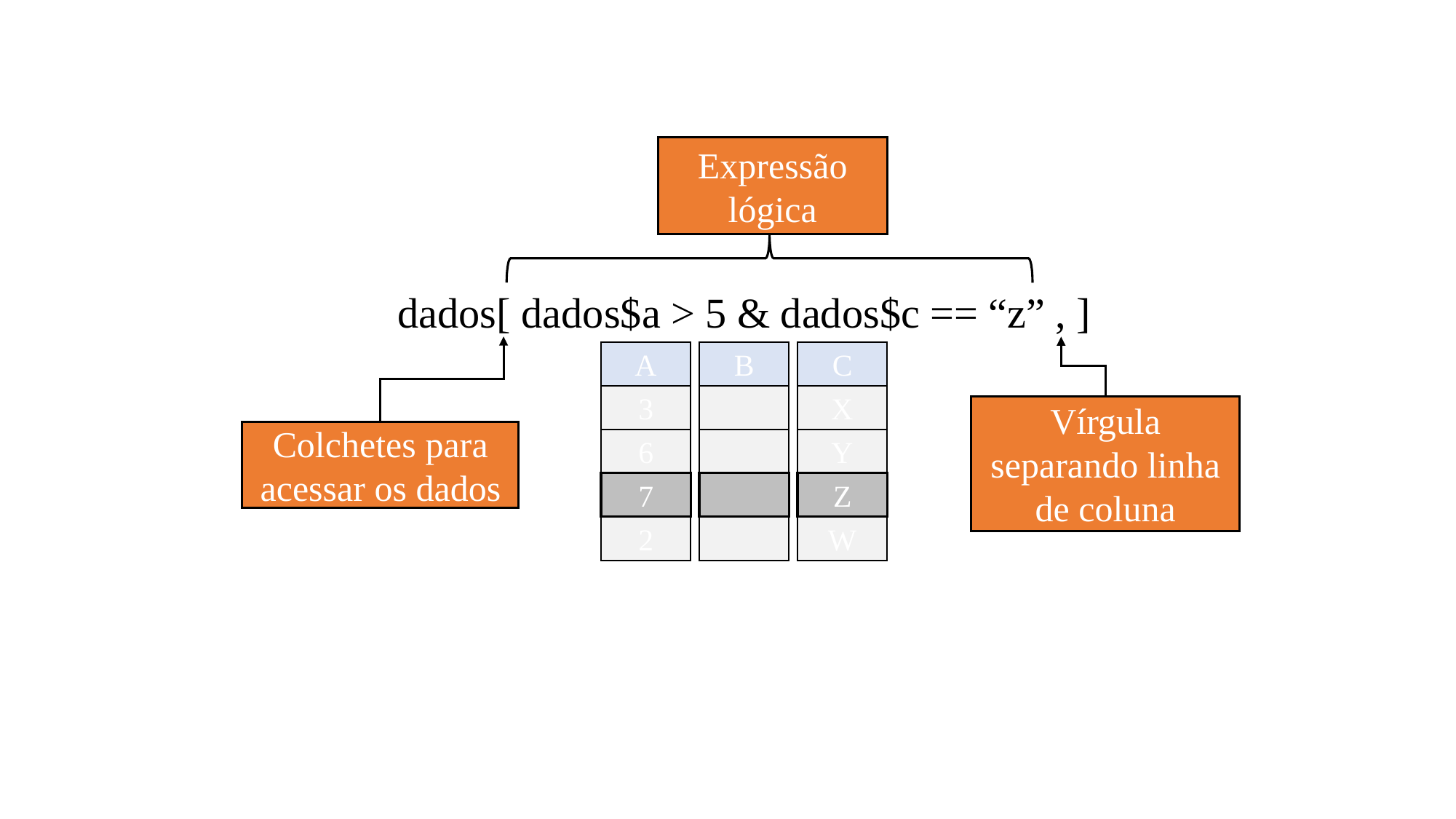

Expressão lógica
dados[ dados$a > 5 & dados$c == “z” , ]
A
B
C
3

X
Vírgula separando linha de coluna
Colchetes para acessar os dados
6

Y
7

Z
2

W